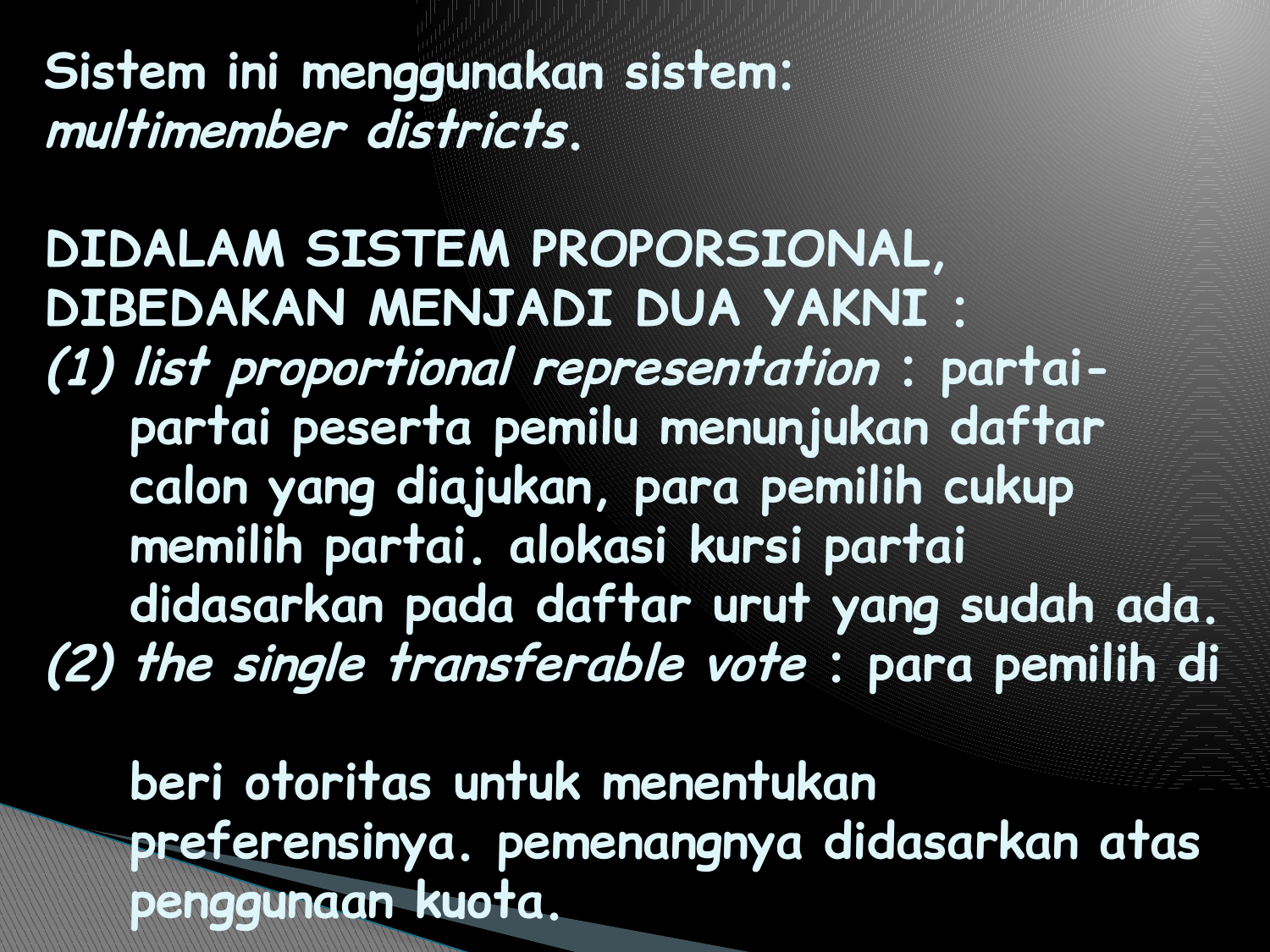

# Sistem ini menggunakan sistem: multimember districts. DIDALAM SISTEM PROPORSIONAL, DIBEDAKAN MENJADI DUA YAKNI : (1) list proportional representation : partai- partai peserta pemilu menunjukan daftar calon yang diajukan, para pemilih cukup memilih partai. alokasi kursi partai didasarkan pada daftar urut yang sudah ada. (2) the single transferable vote : para pemilih di beri otoritas untuk menentukan preferensinya. pemenangnya didasarkan atas penggunaan kuota.